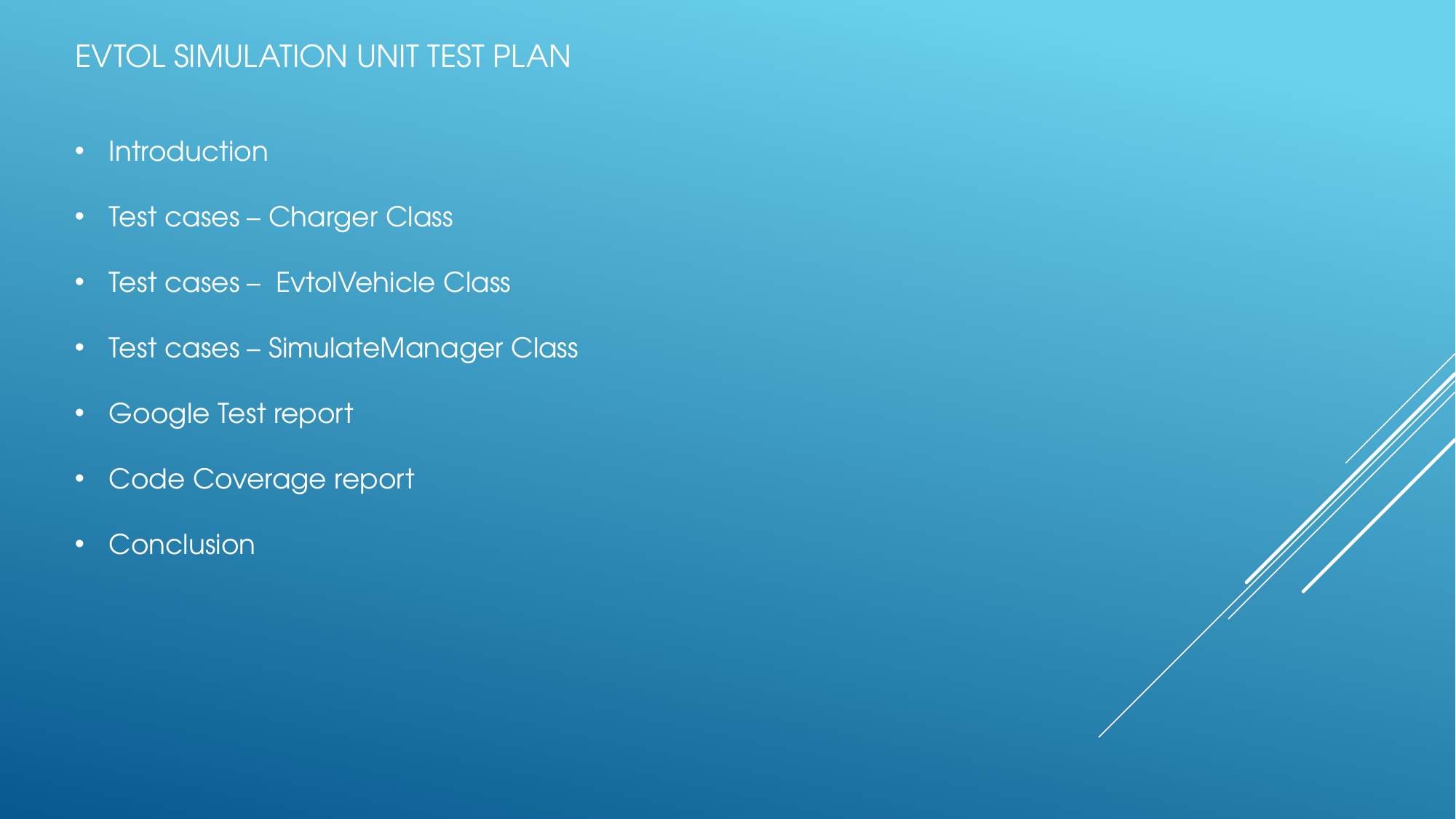

# Evtol simulation unit test plan
Introduction

Test cases – Charger Class

Test cases –  EvtolVehicle Class

Test cases – SimulateManager Class

Google Test report

Code Coverage report

Conclusion